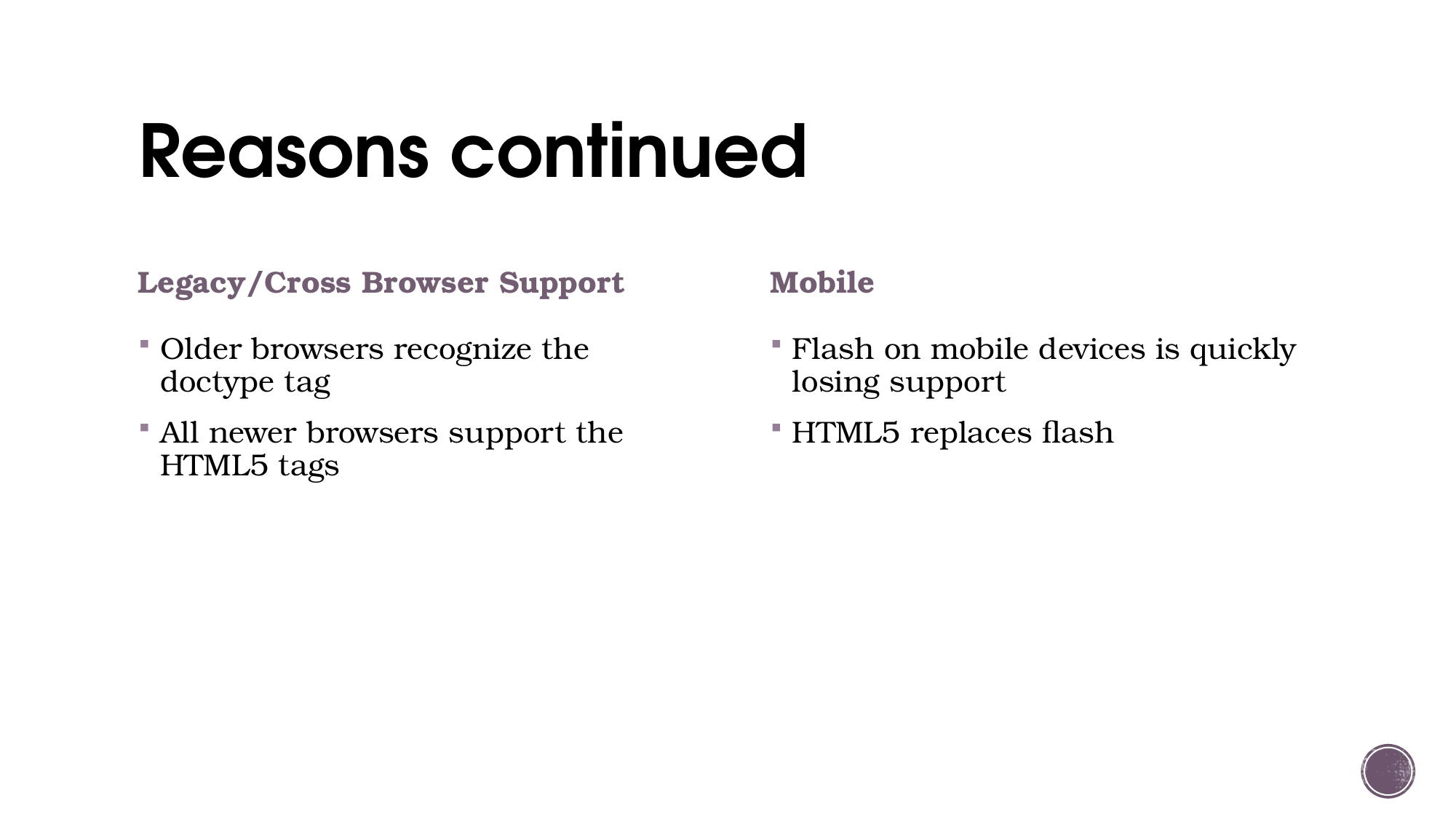

# Reasons continued
Legacy/Cross Browser Support
Mobile
Older browsers recognize the doctype tag
All newer browsers support the HTML5 tags

Flash on mobile devices is quickly losing support
HTML5 replaces flash